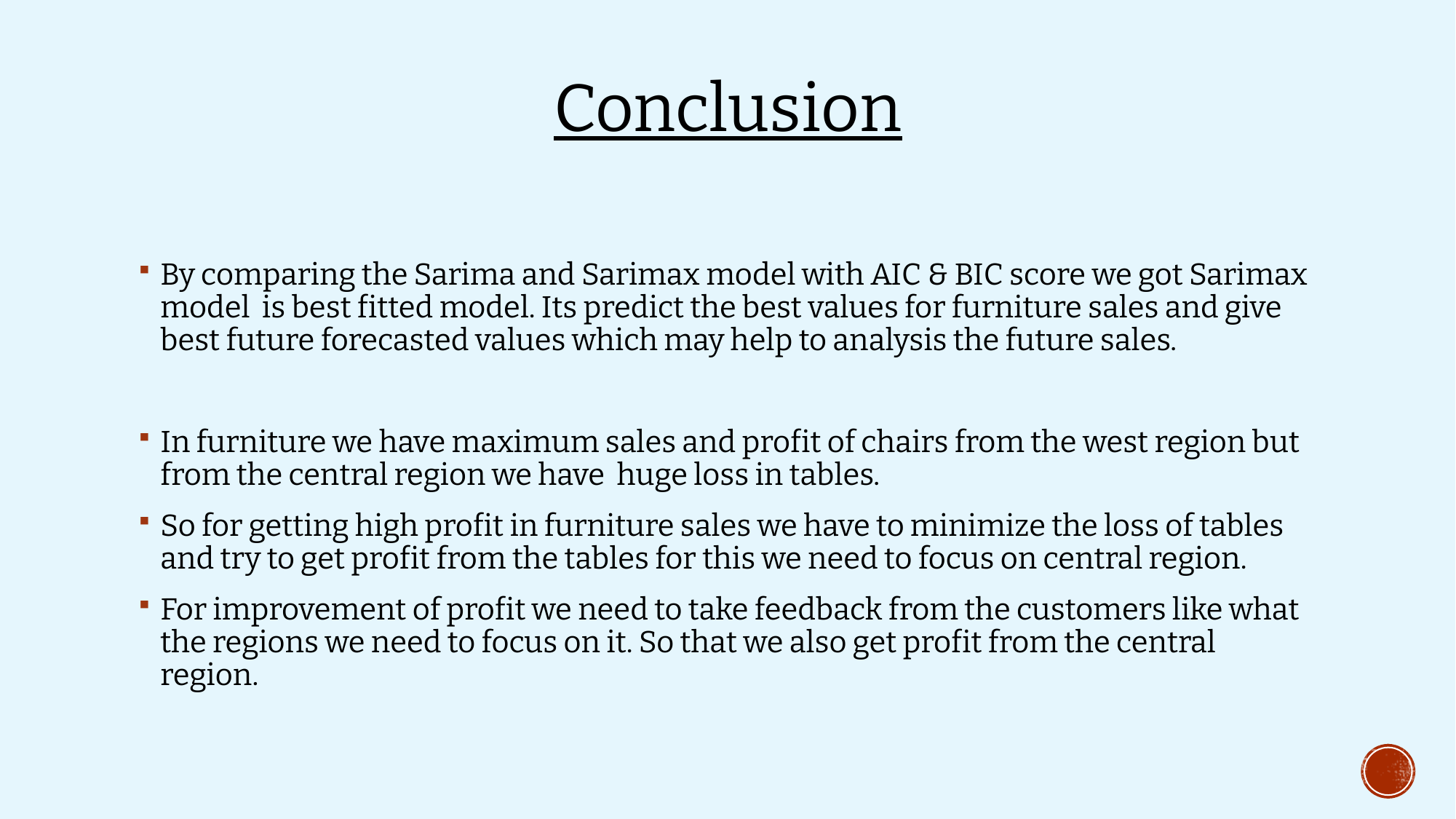

# Conclusion
By comparing the Sarima and Sarimax model with AIC & BIC score we got Sarimax model  is best fitted model. Its predict the best values for furniture sales and give best future forecasted values which may help to analysis the future sales.

In furniture we have maximum sales and profit of chairs from the west region but from the central region we have  huge loss in tables.
So for getting high profit in furniture sales we have to minimize the loss of tables  and try to get profit from the tables for this we need to focus on central region.
For improvement of profit we need to take feedback from the customers like what the regions we need to focus on it. So that we also get profit from the central region.